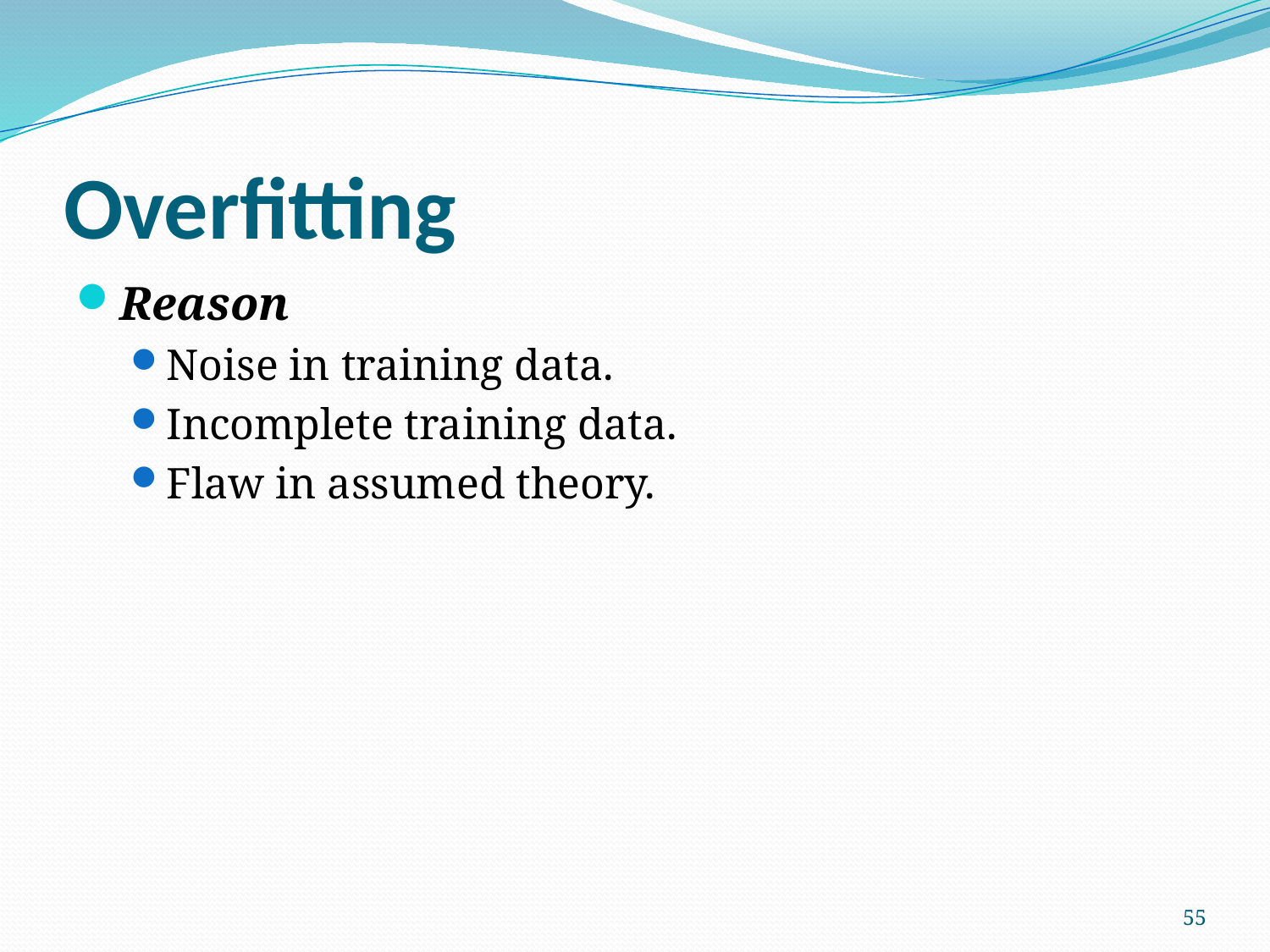

# Overfitting
Reason
Noise in training data.
Incomplete training data.
Flaw in assumed theory.

55